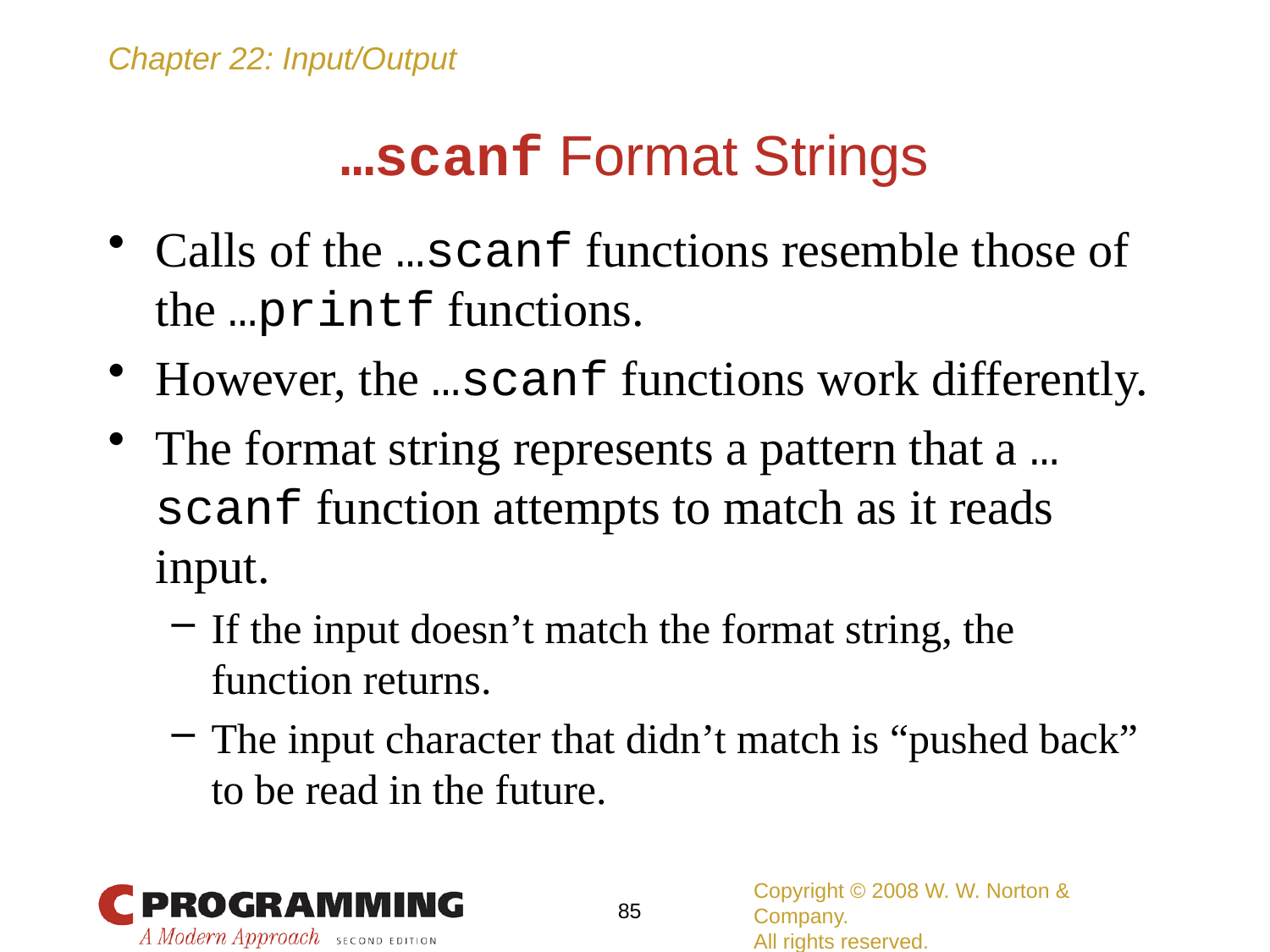

# …scanf Format Strings
Calls of the …scanf functions resemble those of the …printf functions.
However, the …scanf functions work differently.
The format string represents a pattern that a …scanf function attempts to match as it reads input.
If the input doesn’t match the format string, the function returns.
The input character that didn’t match is “pushed back” to be read in the future.
Copyright © 2008 W. W. Norton & Company.
All rights reserved.
85